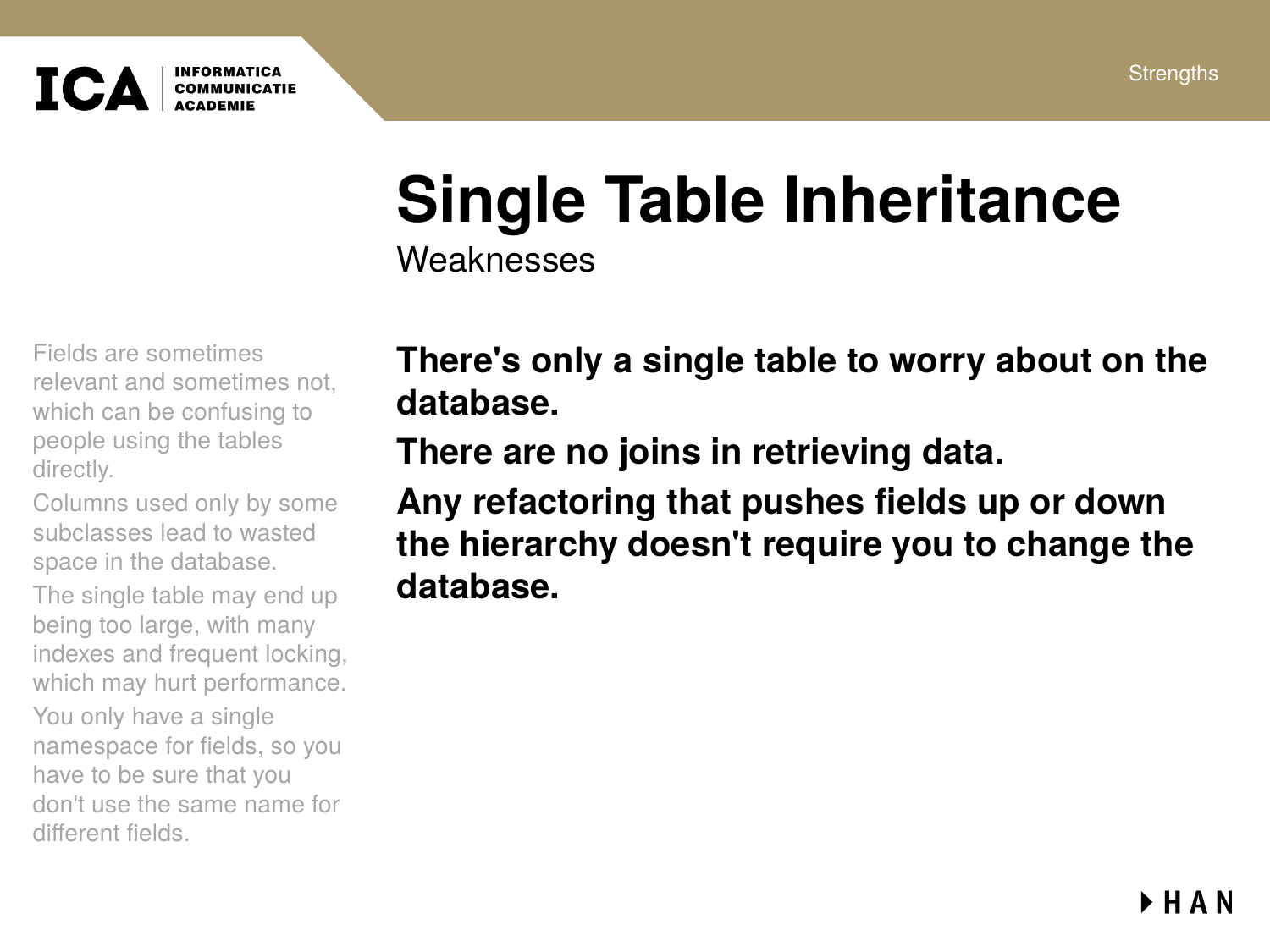

Strengths
# Single Table Inheritance
Weaknesses
Fields are sometimes relevant and sometimes not, which can be confusing to people using the tables directly.
Columns used only by some subclasses lead to wasted space in the database.
The single table may end up being too large, with many indexes and frequent locking, which may hurt performance.
You only have a single namespace for fields, so you have to be sure that you don't use the same name for different fields.

There's only a single table to worry about on the database.
There are no joins in retrieving data.
Any refactoring that pushes fields up or down the hierarchy doesn't require you to change the database.